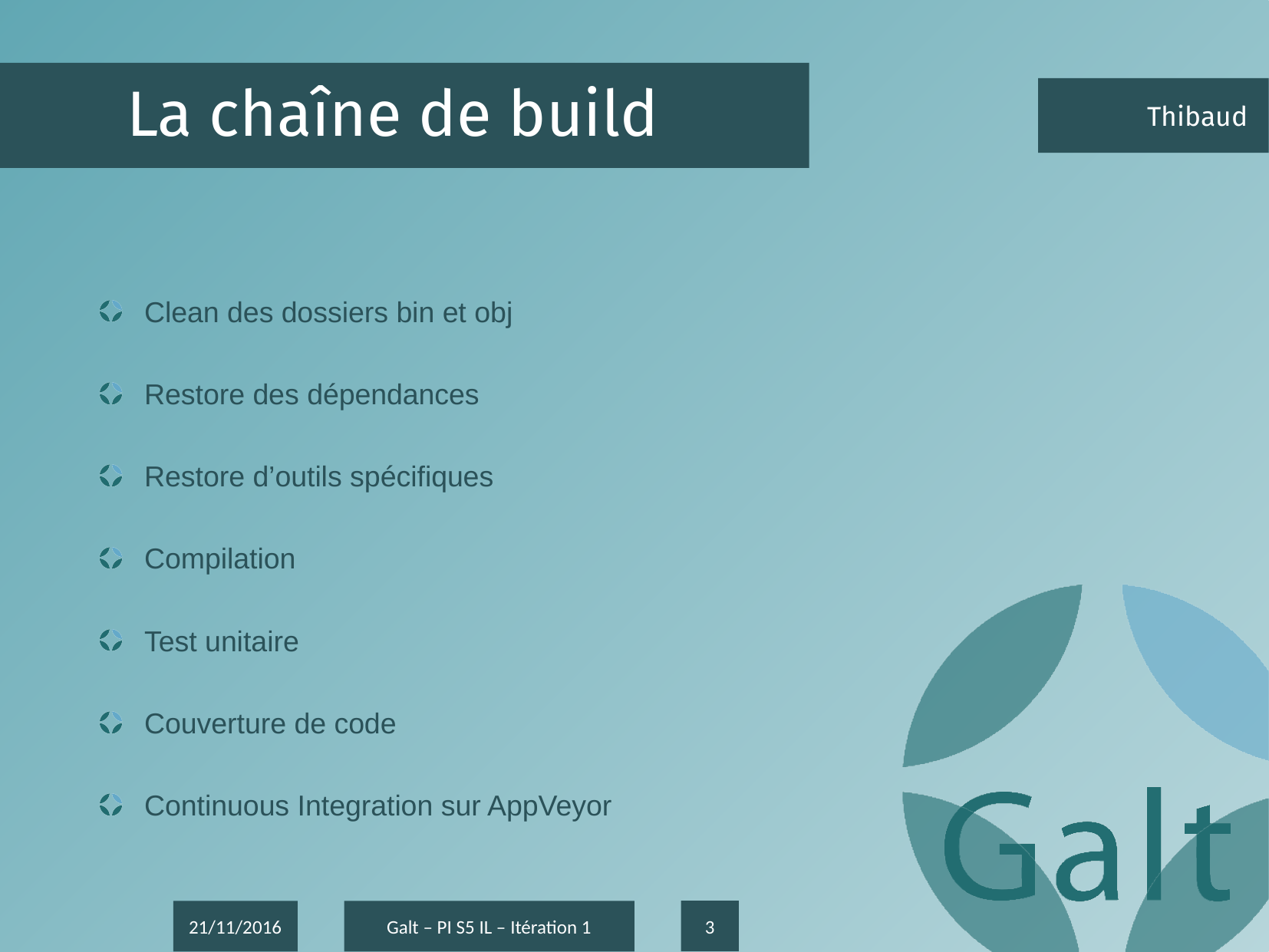

# La chaîne de build
	Thibaud
Clean des dossiers bin et obj
Restore des dépendances
Restore d’outils spécifiques
Compilation
Test unitaire
Couverture de code
Continuous Integration sur AppVeyor
3
21/11/2016
Galt – PI S5 IL – Itération 1